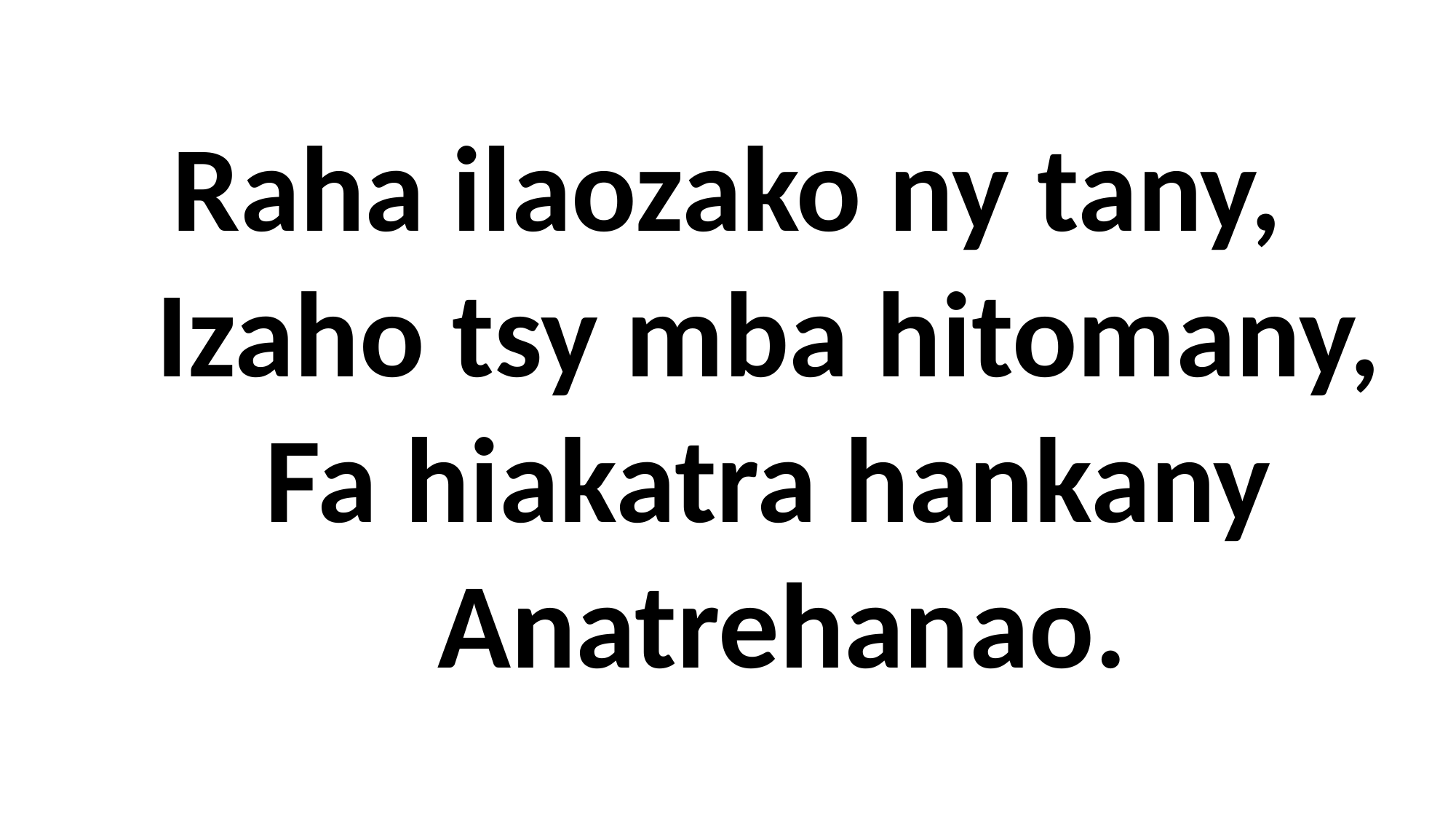

# Raha ilaozako ny tany, Izaho tsy mba hitomany, Fa hiakatra hankany Anatrehanao.